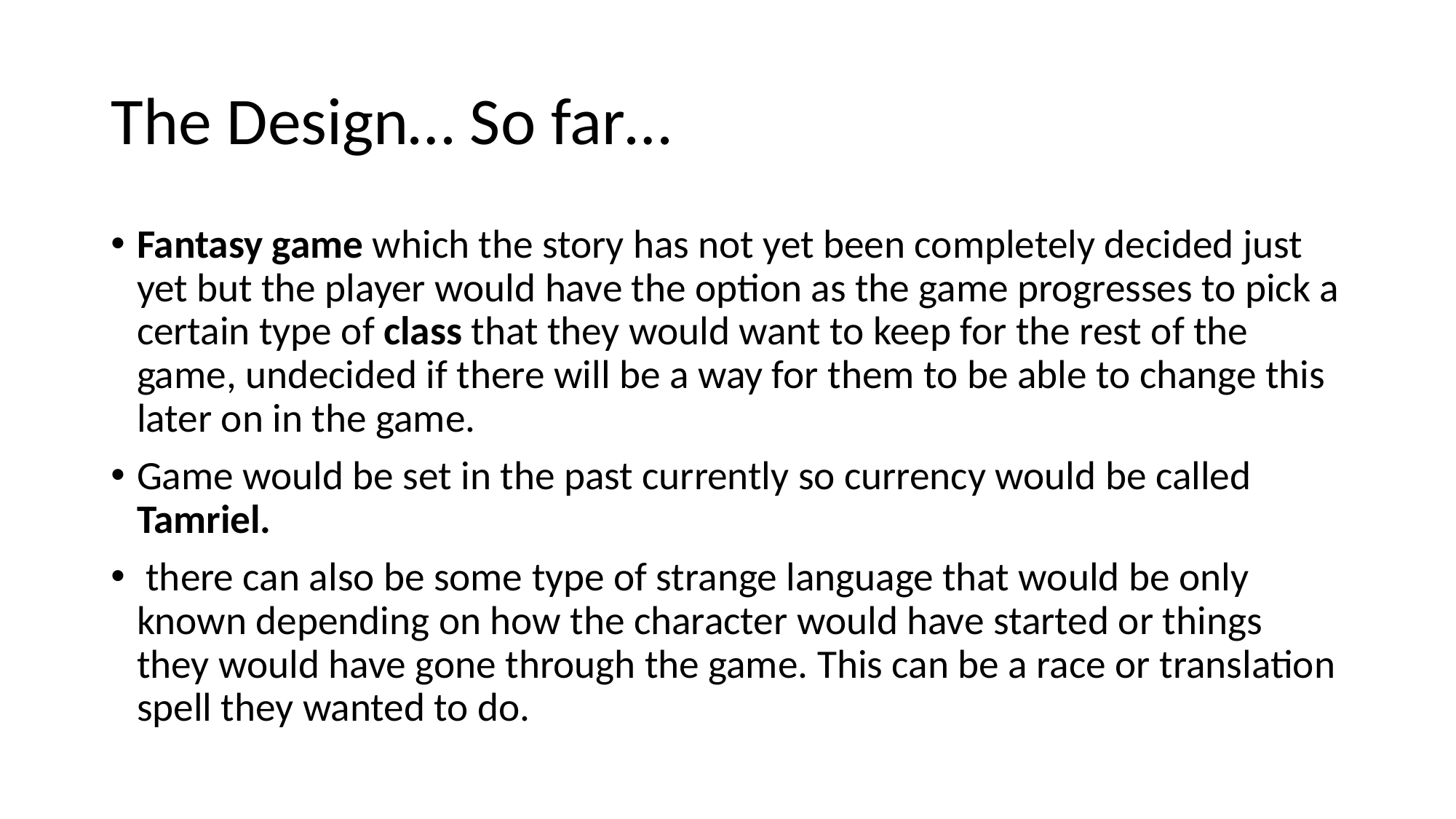

# The Design… So far…
Fantasy game which the story has not yet been completely decided just yet but the player would have the option as the game progresses to pick a certain type of class that they would want to keep for the rest of the game, undecided if there will be a way for them to be able to change this later on in the game.
Game would be set in the past currently so currency would be called Tamriel.
 there can also be some type of strange language that would be only known depending on how the character would have started or things they would have gone through the game. This can be a race or translation spell they wanted to do.